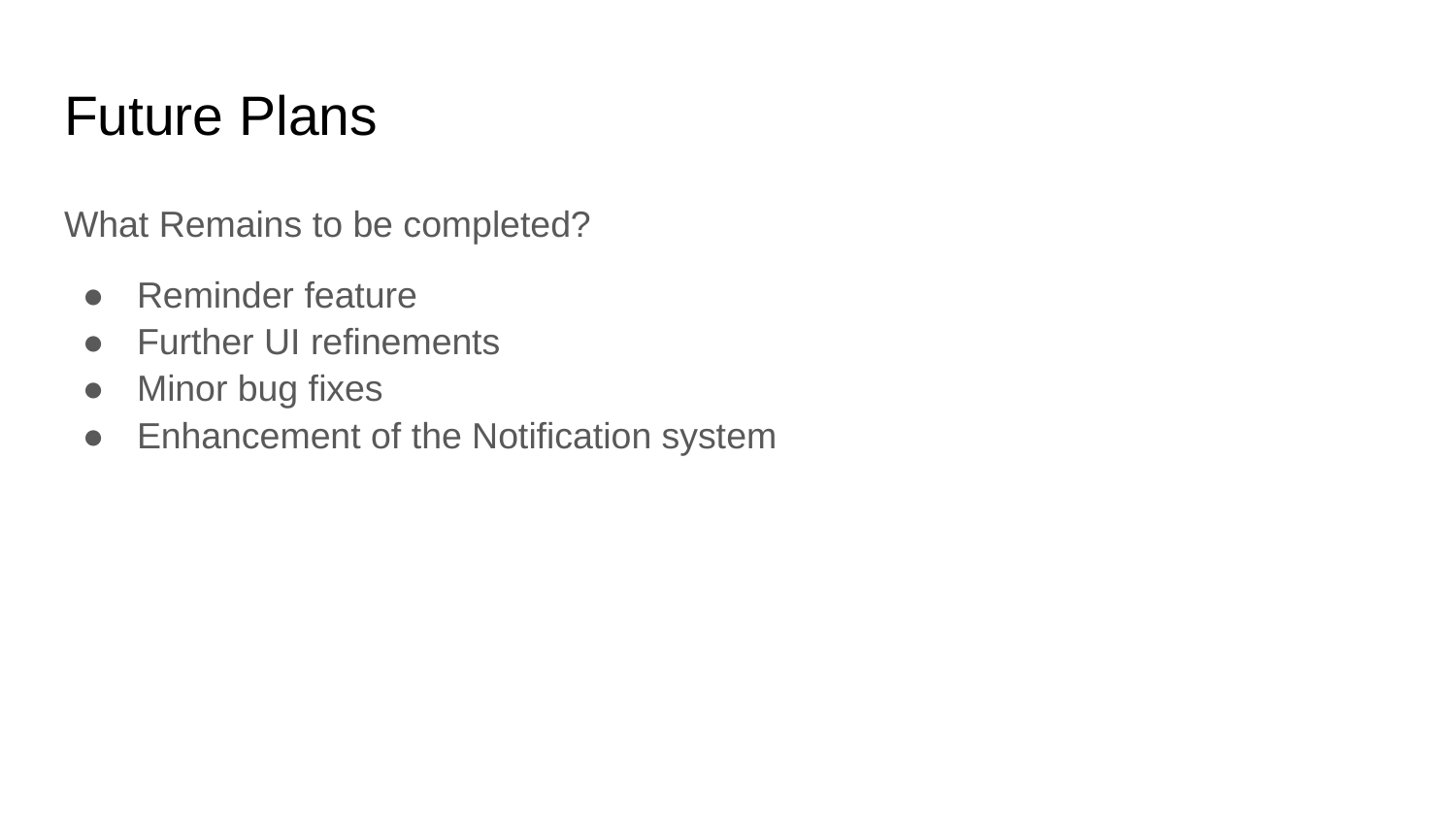

# Future Plans
What Remains to be completed?
Reminder feature
Further UI refinements
Minor bug fixes
Enhancement of the Notification system